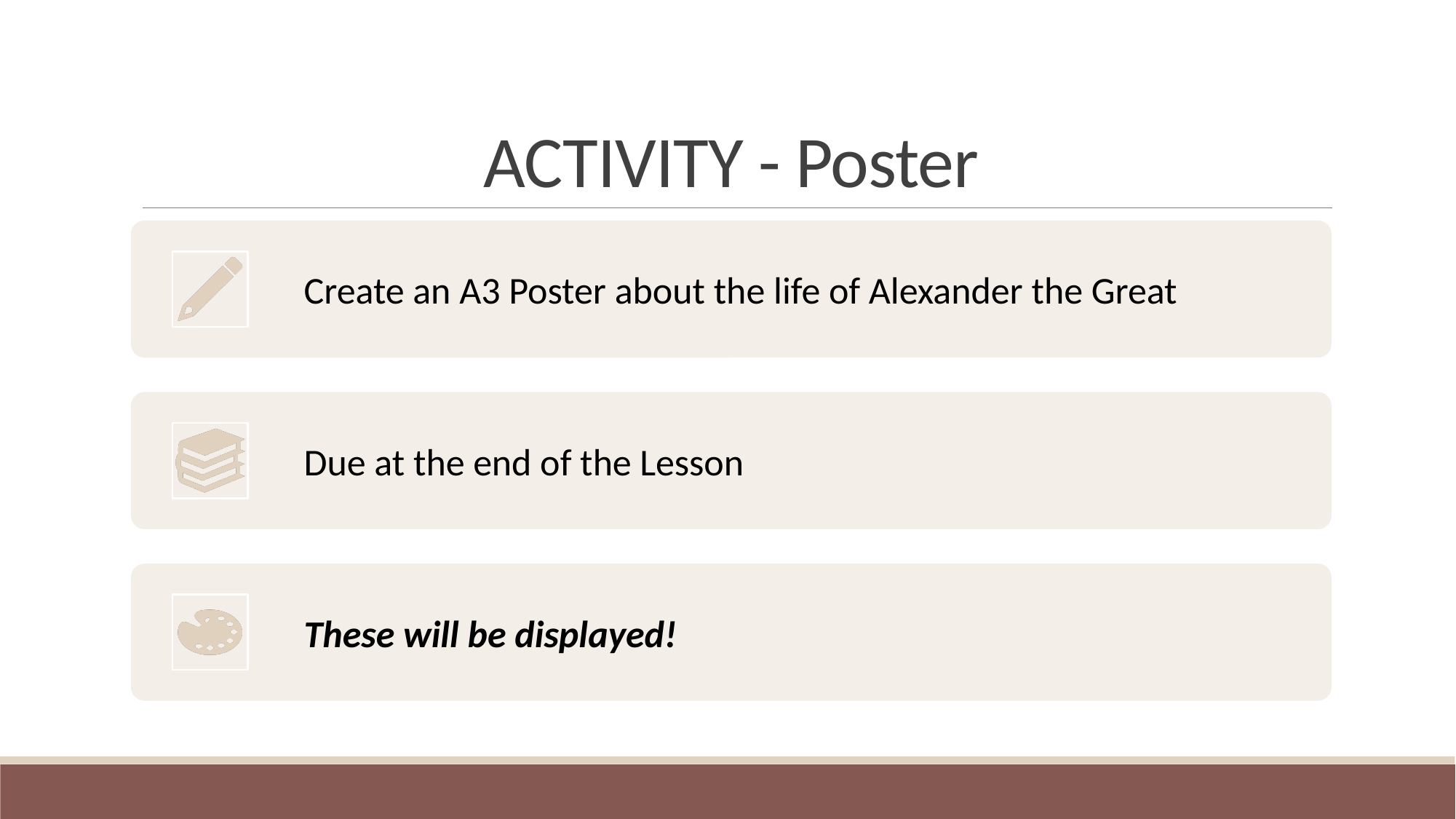

# ACTIVITY - Poster
Create an A3 Poster about the life of Alexander the Great
Due at the end of the Lesson
These will be displayed!